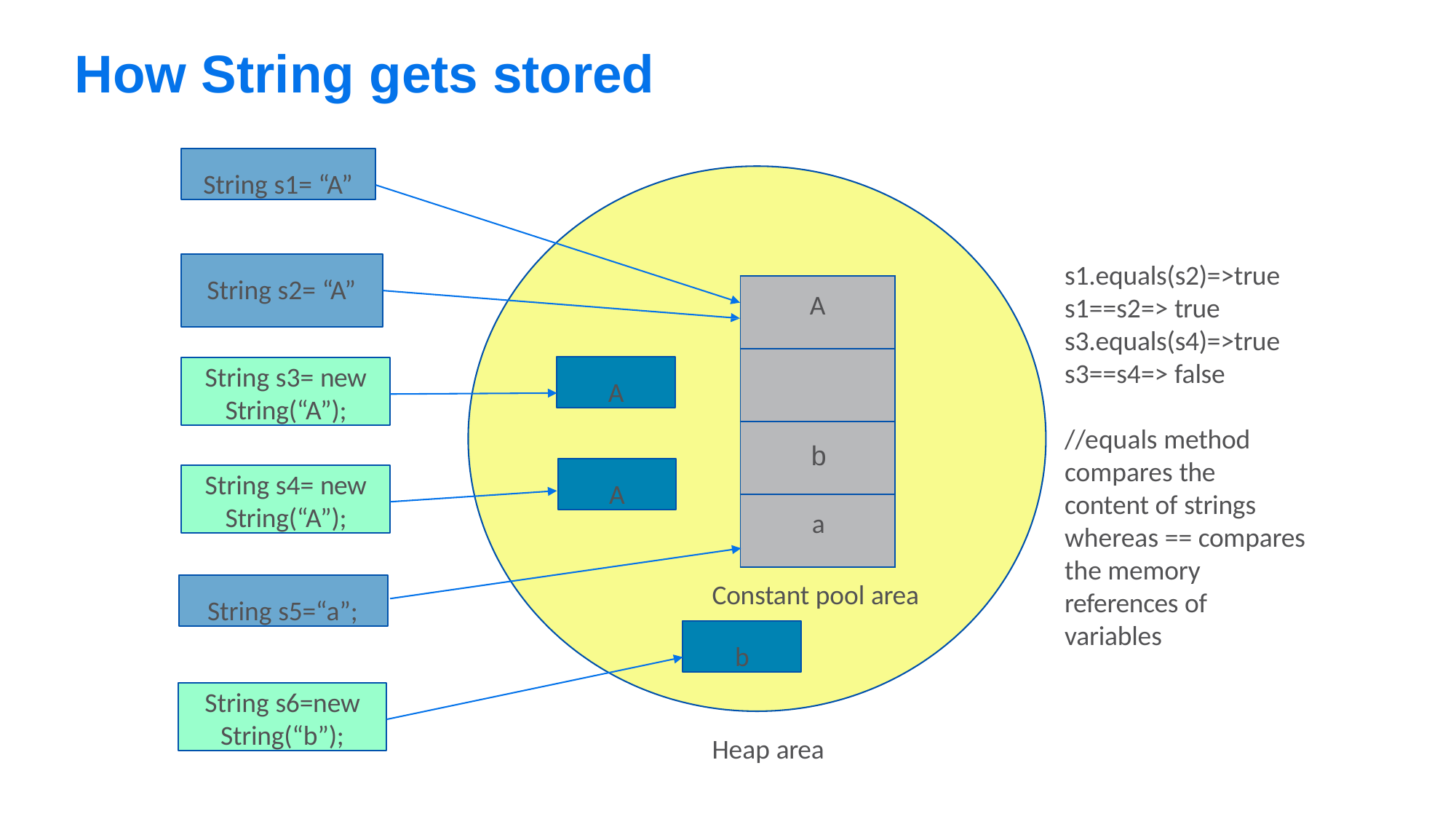

# How String gets stored
String s1= “A”

s1.equals(s2)=>true s1==s2=> true s3.equals(s4)=>true s3==s4=> false
String s2= “A”
| A |
| --- |
|  |
| b |
| a |
A
String s3= new
String(“A”);
//equals method compares the content of strings whereas == compares the memory
references of variables
A
String s4= new
String(“A”);
String s5=“a”;
Constant pool area
b

String s6=new
String(“b”);
Heap area